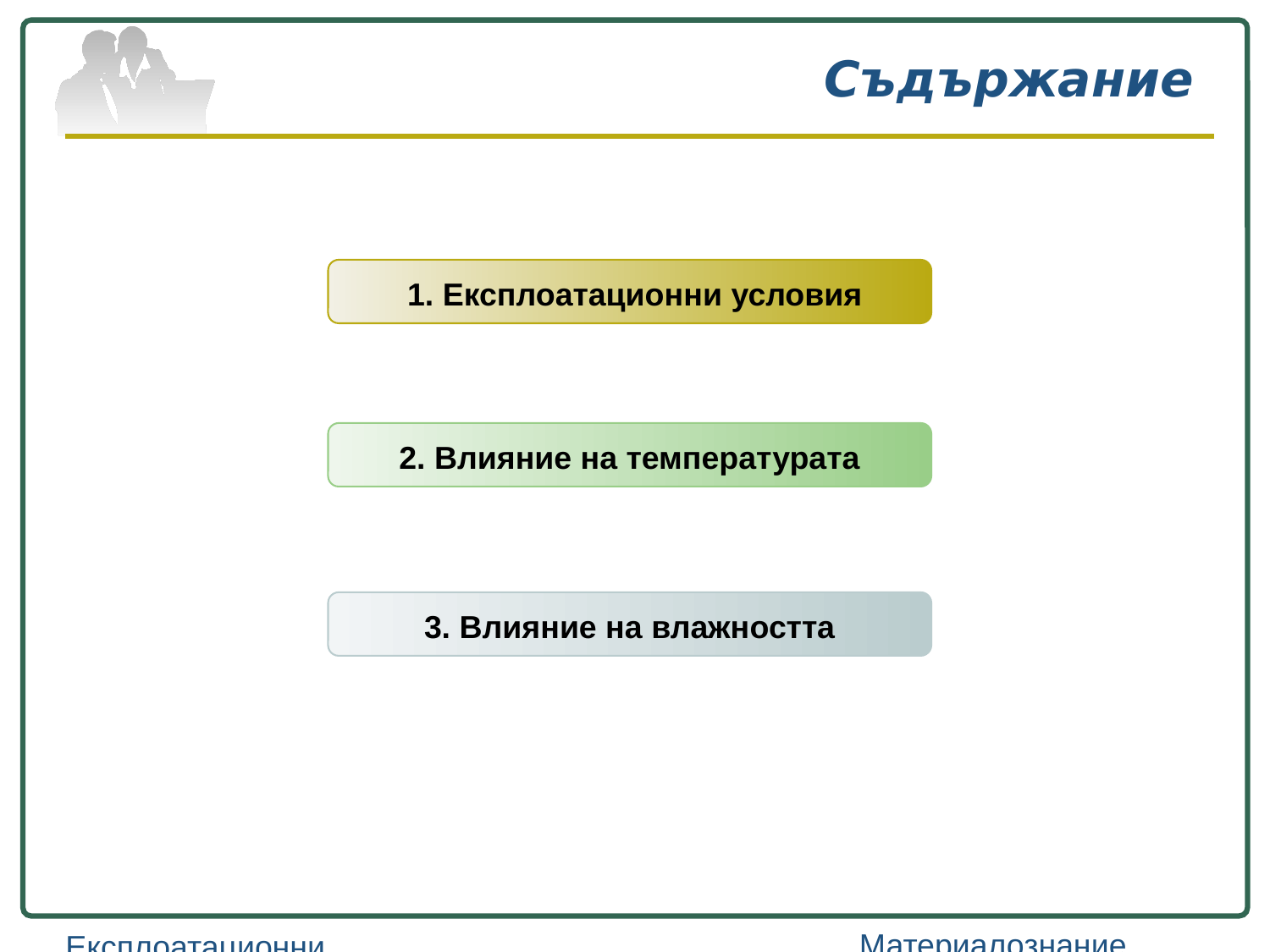

# Съдържание

1. Експлоатационни условия

2. Влияние на температурата

3. Влияние на влажността
Материалознание
Експлоатационни условия…..